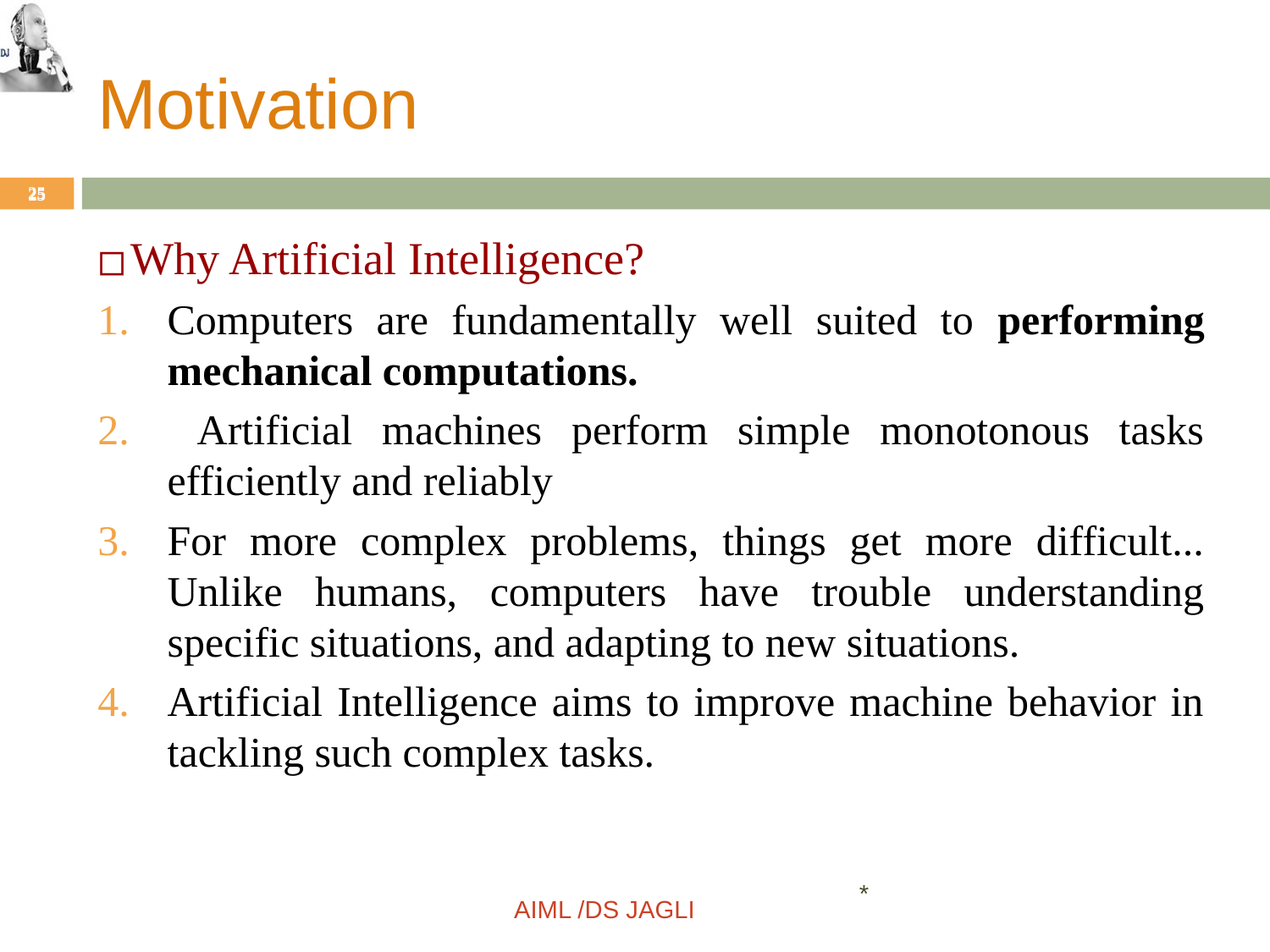

# Motivation
25
25
Why Artificial Intelligence?
Computers are fundamentally well suited to performing mechanical computations.
 Artificial machines perform simple monotonous tasks efficiently and reliably
For more complex problems, things get more difficult... Unlike humans, computers have trouble understanding specific situations, and adapting to new situations.
Artificial Intelligence aims to improve machine behavior in tackling such complex tasks.
*